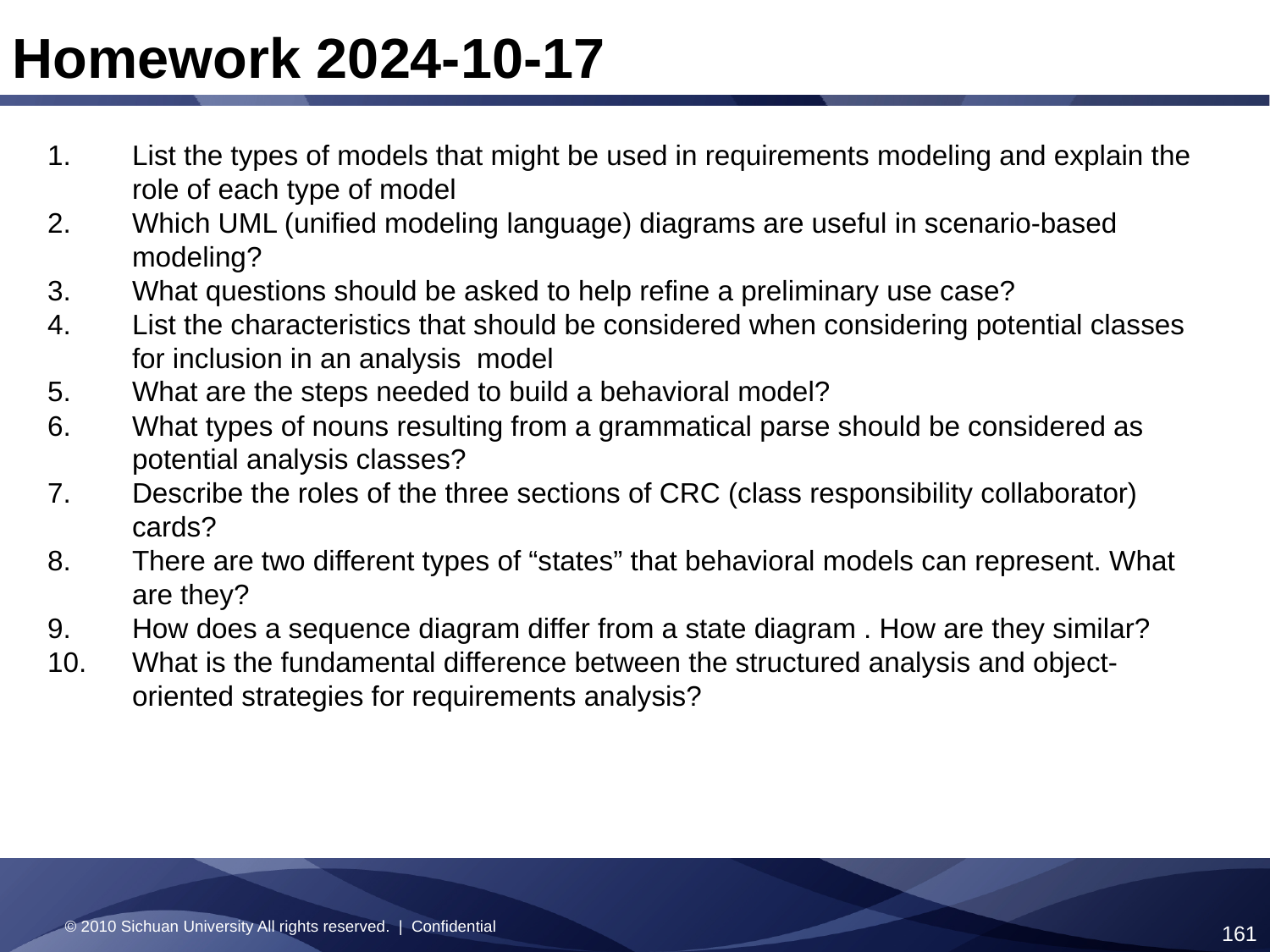

Homework 2024-10-17
List the types of models that might be used in requirements modeling and explain the role of each type of model
Which UML (unified modeling language) diagrams are useful in scenario-based modeling?
What questions should be asked to help refine a preliminary use case?
List the characteristics that should be considered when considering potential classes for inclusion in an analysis  model
What are the steps needed to build a behavioral model?
What types of nouns resulting from a grammatical parse should be considered as potential analysis classes?
Describe the roles of the three sections of CRC (class responsibility collaborator) cards?
There are two different types of “states” that behavioral models can represent. What are they?
How does a sequence diagram differ from a state diagram . How are they similar?
What is the fundamental difference between the structured analysis and object-oriented strategies for requirements analysis?

© 2010 Sichuan University All rights reserved.  |  Confidential
161